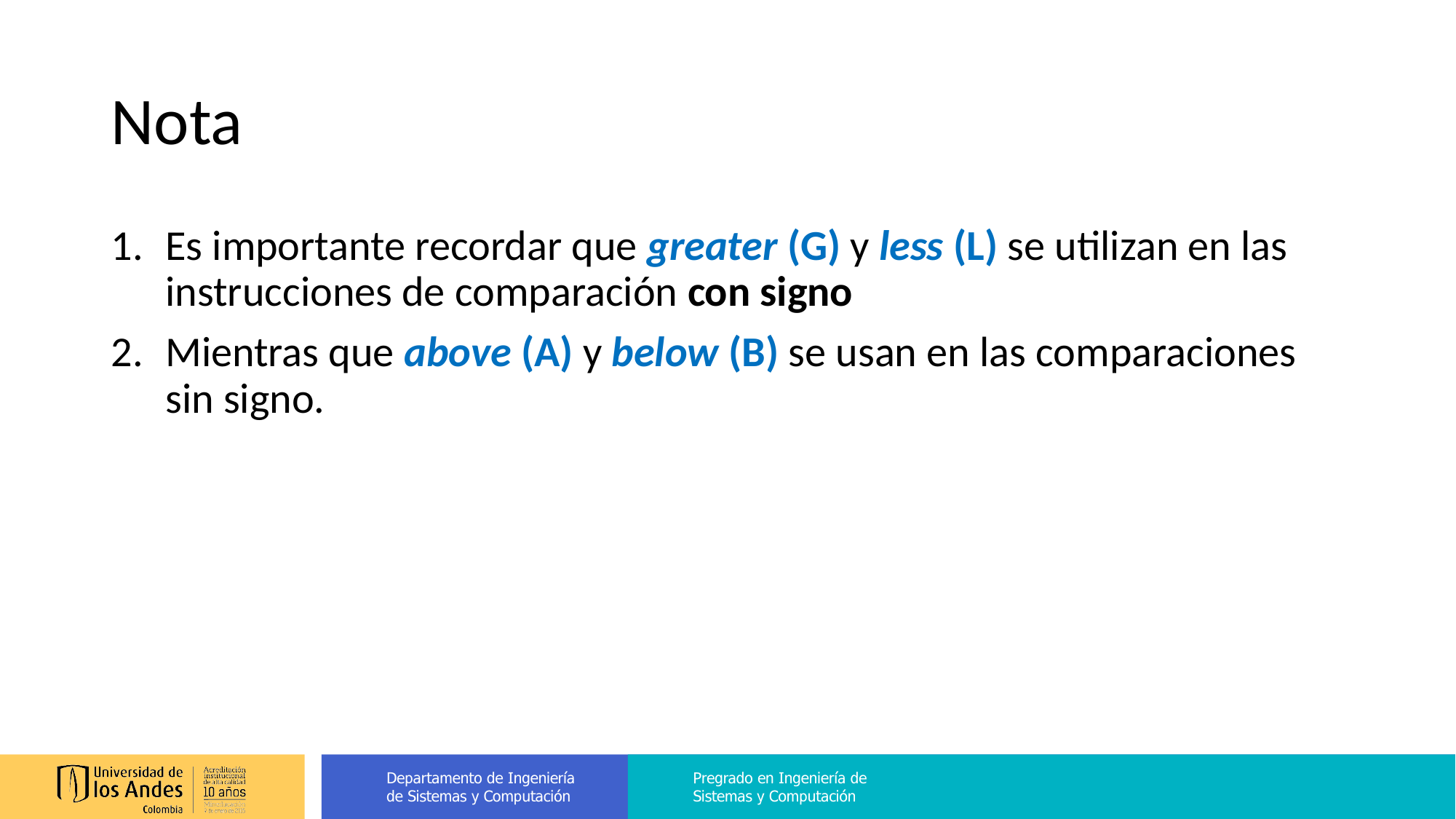

# Nota
Es importante recordar que greater (G) y less (L) se utilizan en las instrucciones de comparación con signo
Mientras que above (A) y below (B) se usan en las comparaciones sin signo.